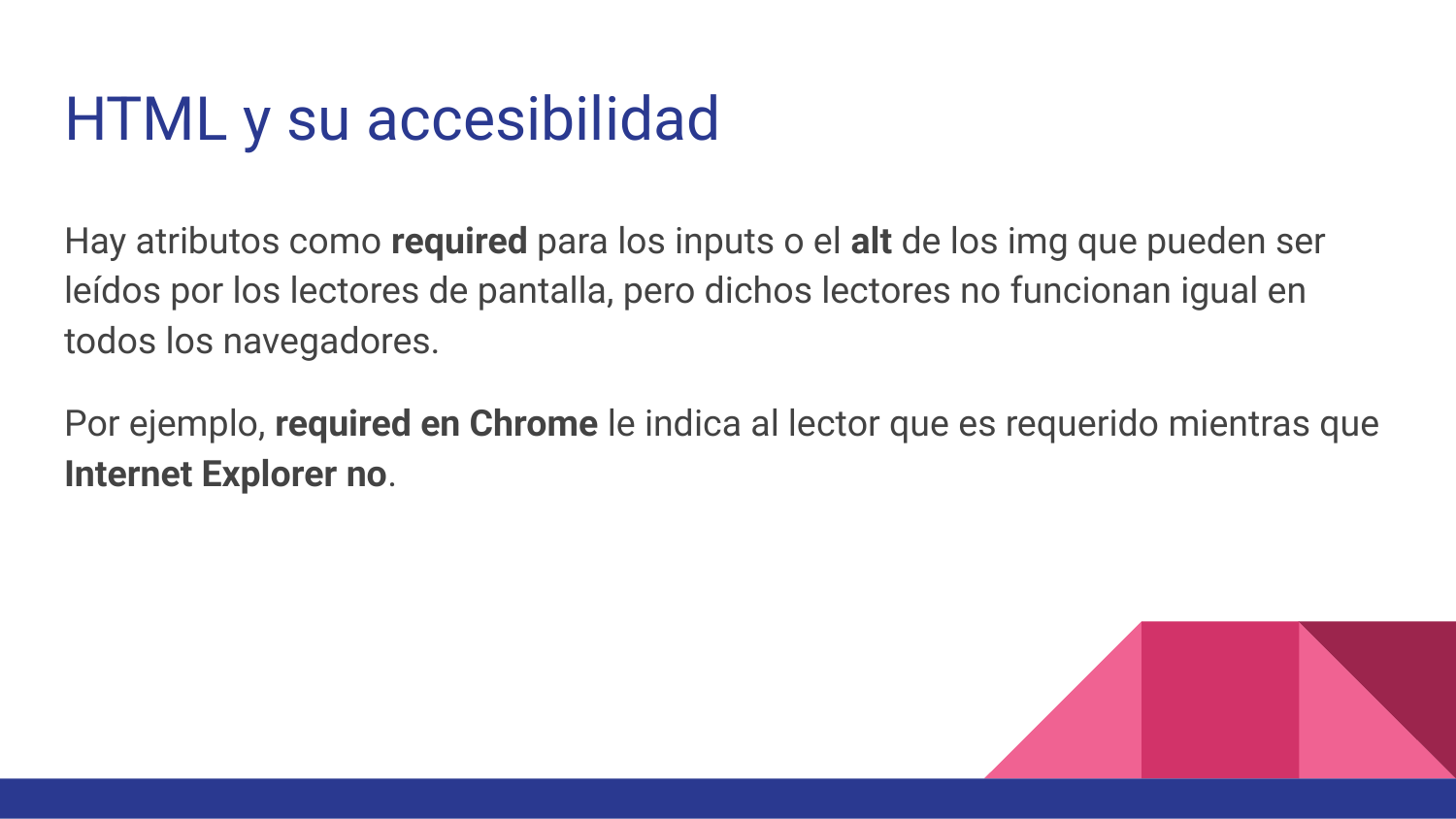

# HTML y su accesibilidad
Hay atributos como required para los inputs o el alt de los img que pueden ser leídos por los lectores de pantalla, pero dichos lectores no funcionan igual en todos los navegadores.
Por ejemplo, required en Chrome le indica al lector que es requerido mientras que Internet Explorer no.